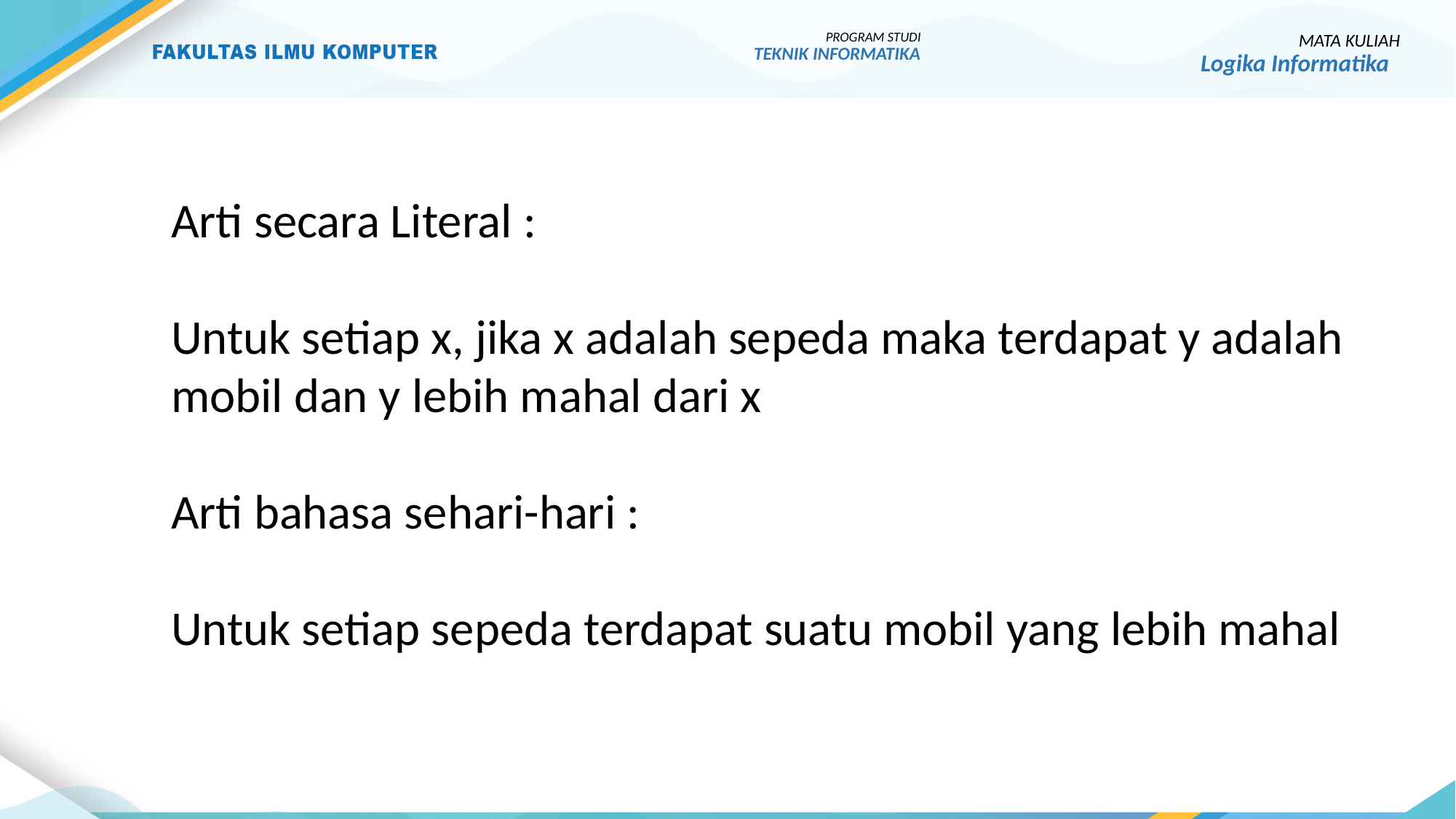

PROGRAM STUDI
TEKNIK INFORMATIKA
MATA KULIAH
Logika Informatika
Arti secara Literal :

Untuk setiap x, jika x adalah sepeda maka terdapat y adalah mobil dan y lebih mahal dari x

Arti bahasa sehari-hari :

Untuk setiap sepeda terdapat suatu mobil yang lebih mahal